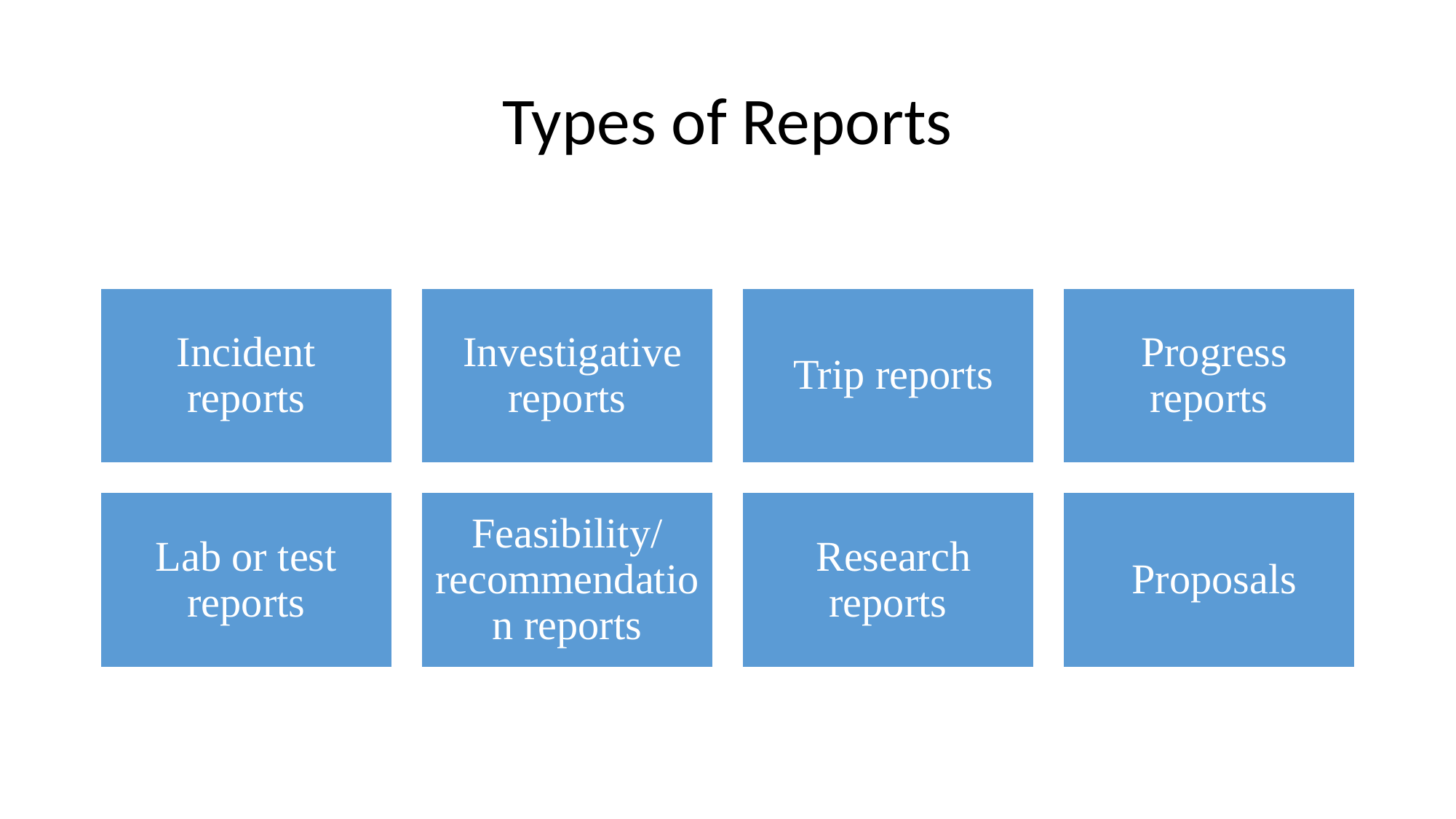

# Types of Reports
Incident reports
 Investigative reports
 Trip reports
 Progress reports
Lab or test reports
Feasibility/recommendation reports
 Research reports
 Proposals